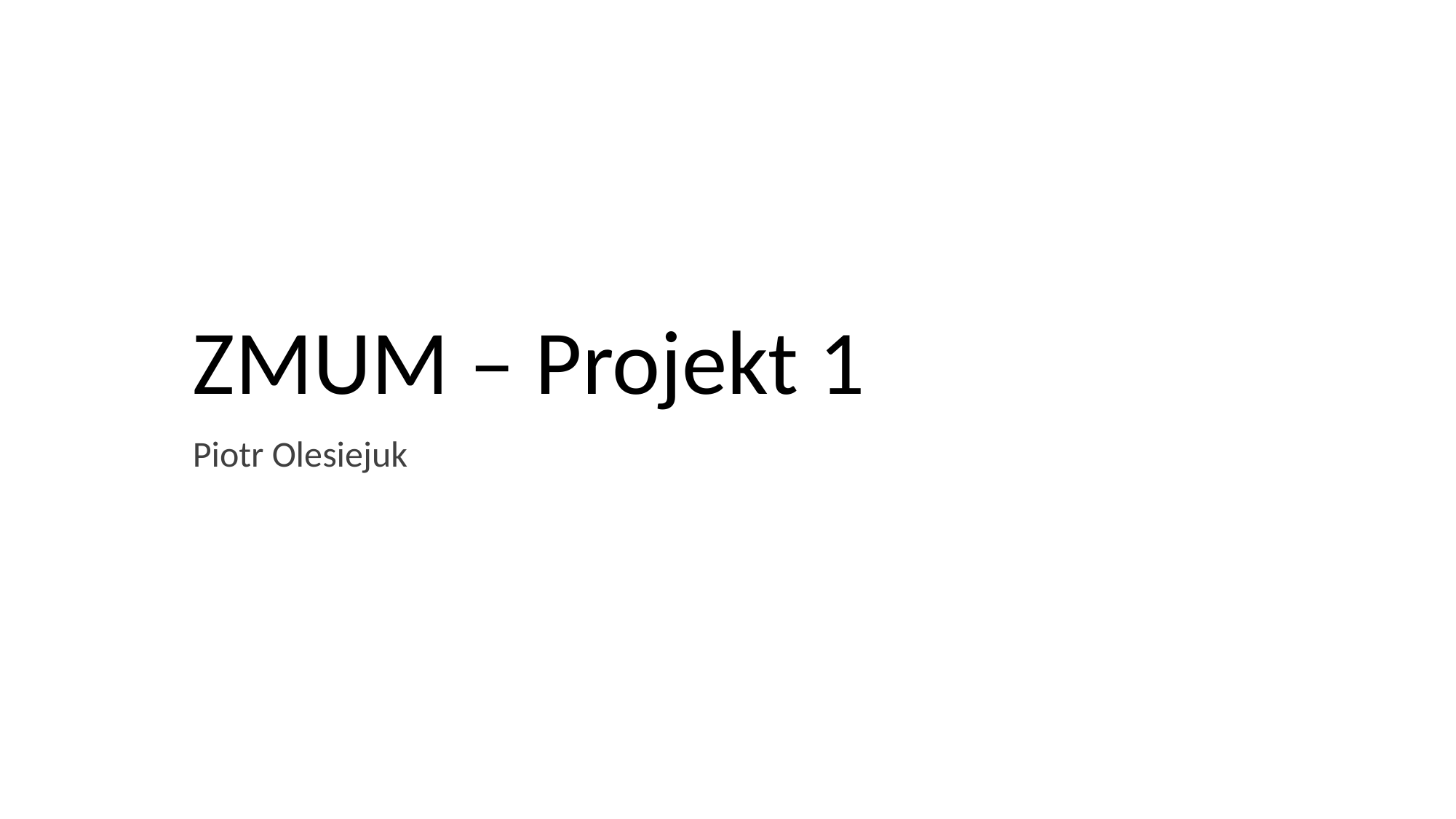

# ZMUM – Projekt 1
Piotr Olesiejuk